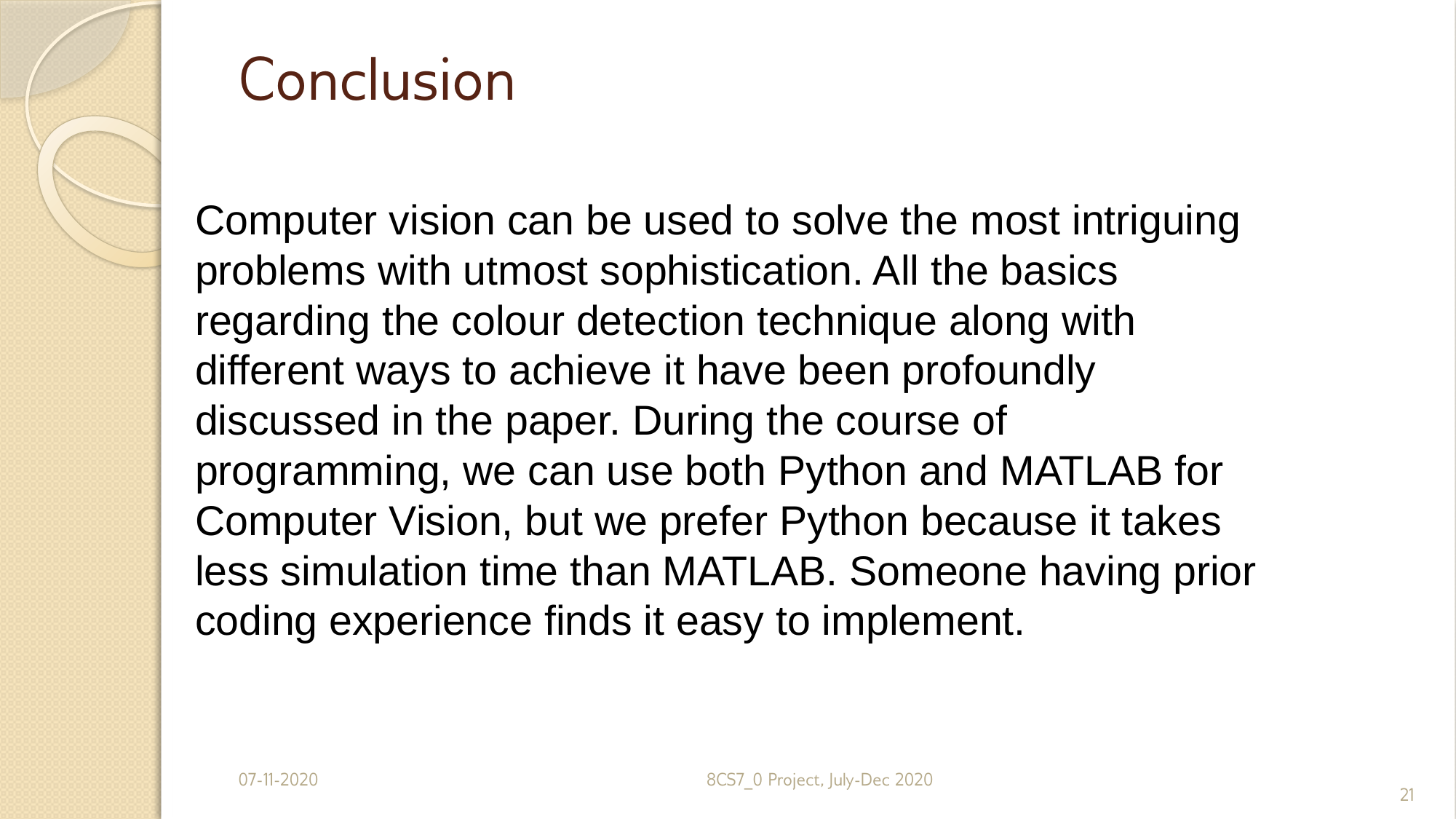

Computer vision can be used to solve the most intriguing problems with utmost sophistication. All the basics regarding the colour detection technique along with different ways to achieve it have been profoundly discussed in the paper. During the course of programming, we can use both Python and MATLAB for Computer Vision, but we prefer Python because it takes less simulation time than MATLAB. Someone having prior coding experience finds it easy to implement.

Conclusion

07-11-2020
8CS7_0 Project, July-Dec 2020
21